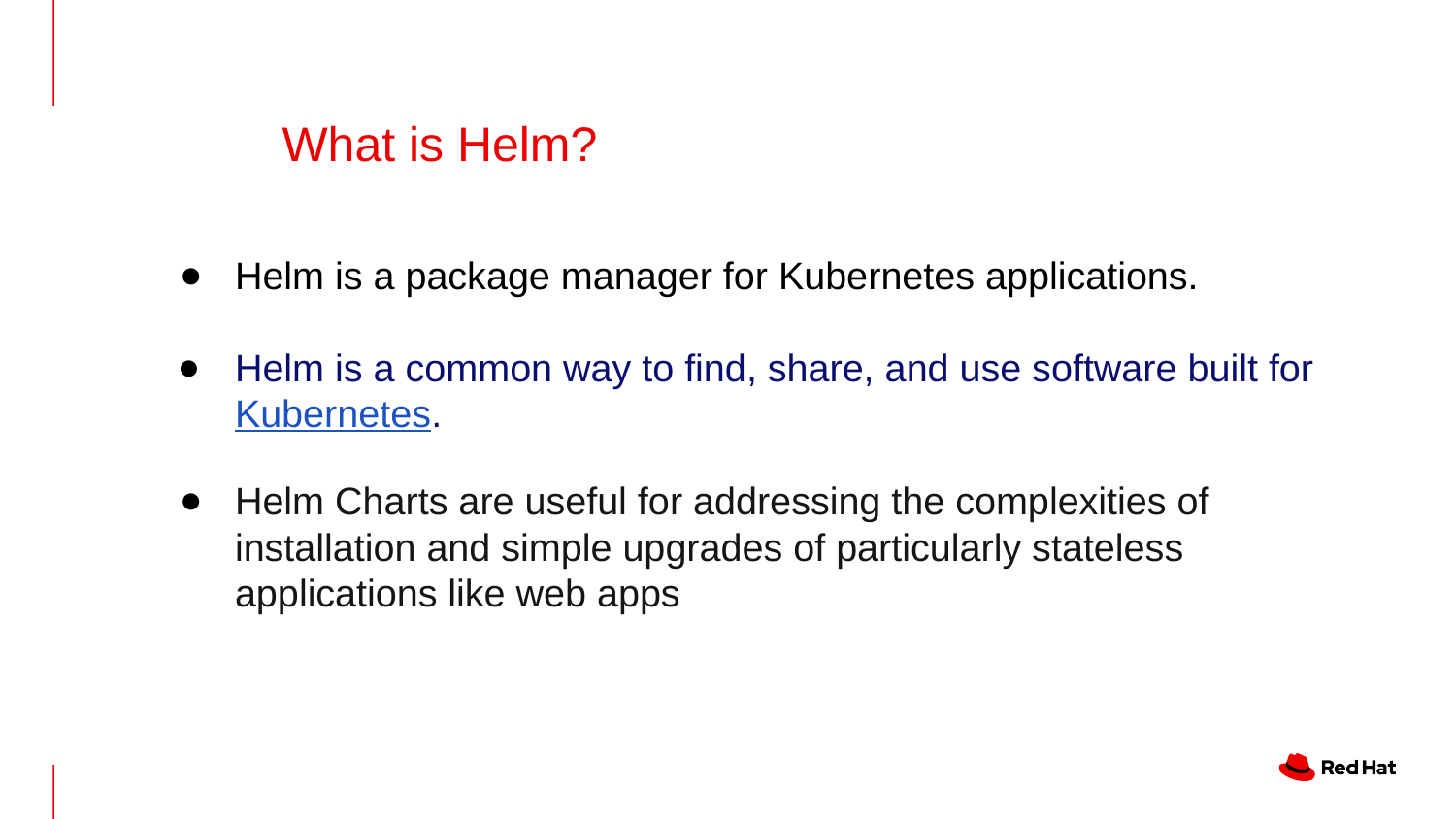

# What is Helm?
Helm is a package manager for Kubernetes applications.

Helm is a common way to find, share, and use software built for Kubernetes.

Helm Charts are useful for addressing the complexities of installation and simple upgrades of particularly stateless applications like web apps